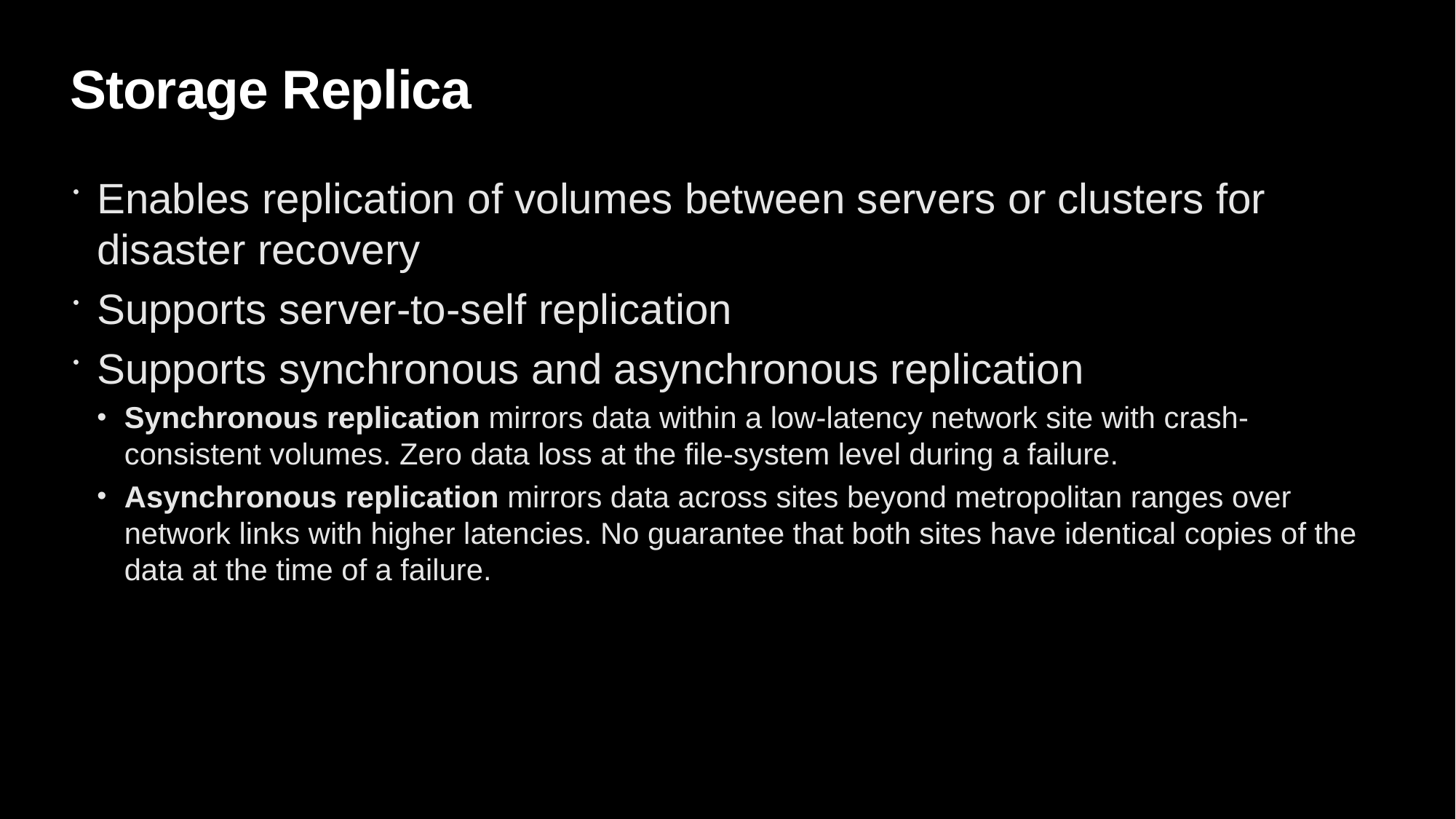

# Storage Replica
Enables replication of volumes between servers or clusters for disaster recovery
Supports server-to-self replication
Supports synchronous and asynchronous replication
Synchronous replication mirrors data within a low-latency network site with crash-consistent volumes. Zero data loss at the file-system level during a failure.
Asynchronous replication mirrors data across sites beyond metropolitan ranges over network links with higher latencies. No guarantee that both sites have identical copies of the data at the time of a failure.